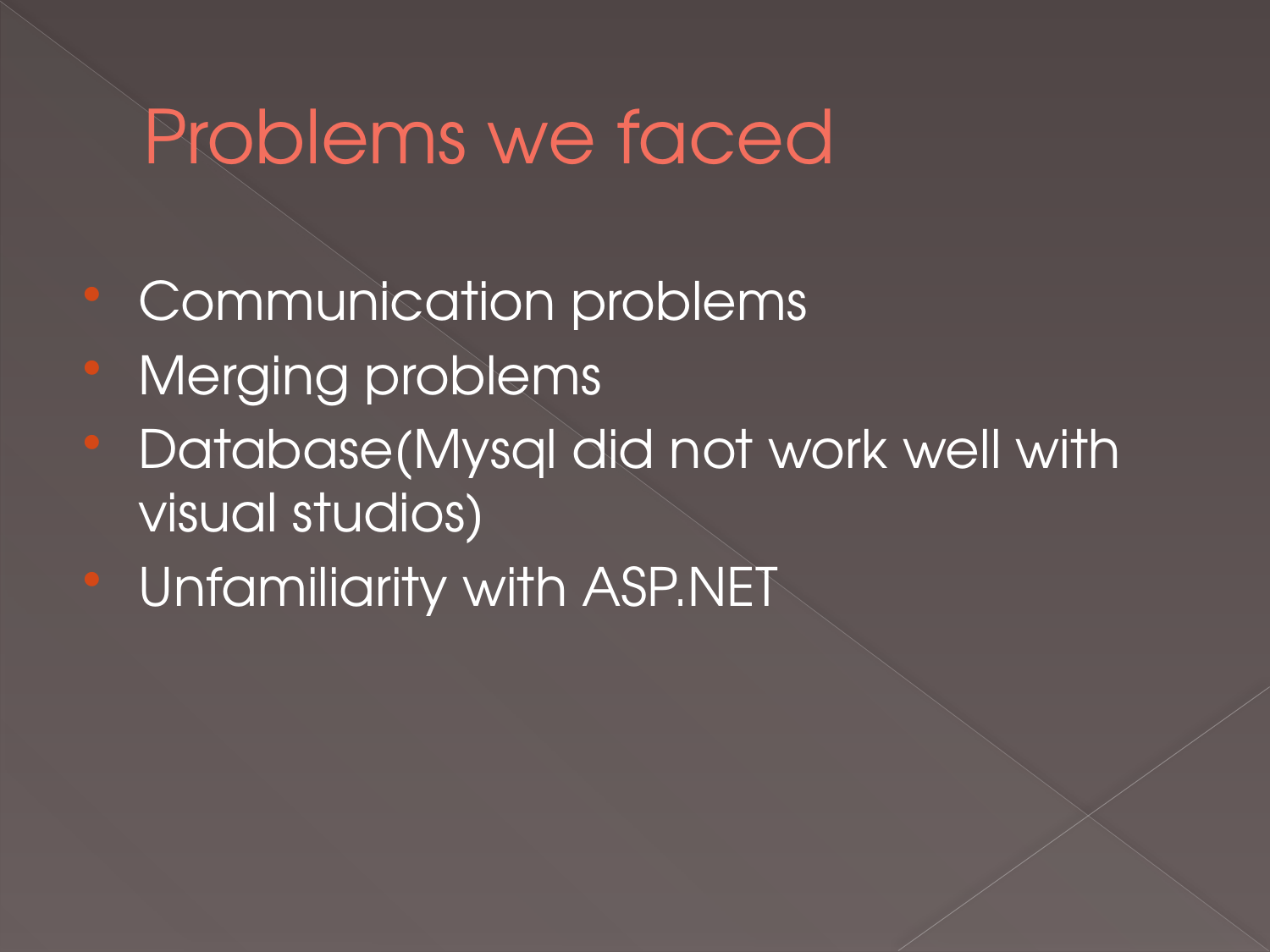

# Problems we faced
Communication problems
Merging problems
Database(Mysql did not work well with visual studios)
Unfamiliarity with ASP.NET